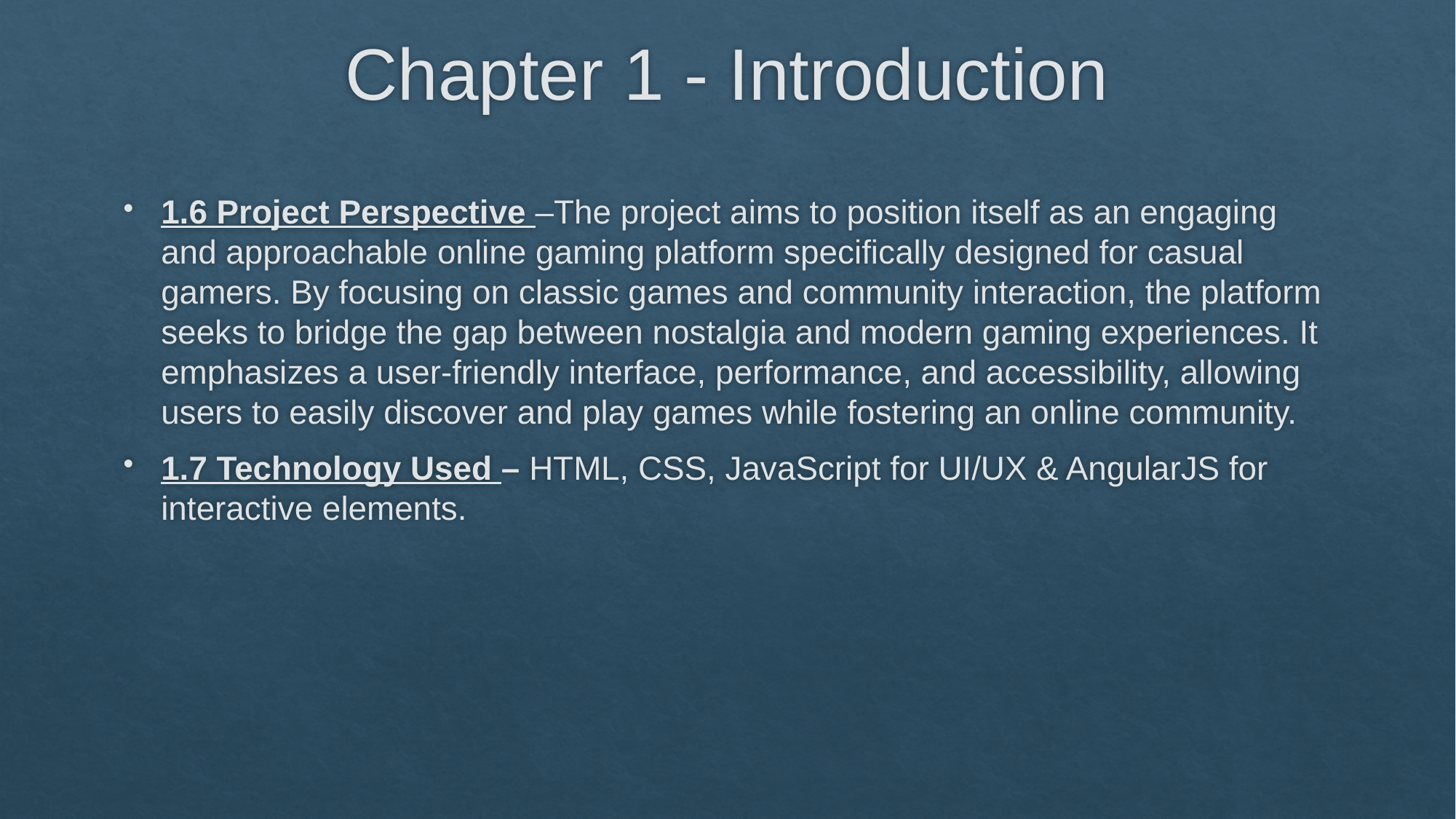

# Chapter 1 - Introduction
1.6 Project Perspective –The project aims to position itself as an engaging and approachable online gaming platform specifically designed for casual gamers. By focusing on classic games and community interaction, the platform seeks to bridge the gap between nostalgia and modern gaming experiences. It emphasizes a user-friendly interface, performance, and accessibility, allowing users to easily discover and play games while fostering an online community.
1.7 Technology Used – HTML, CSS, JavaScript for UI/UX & AngularJS for interactive elements.